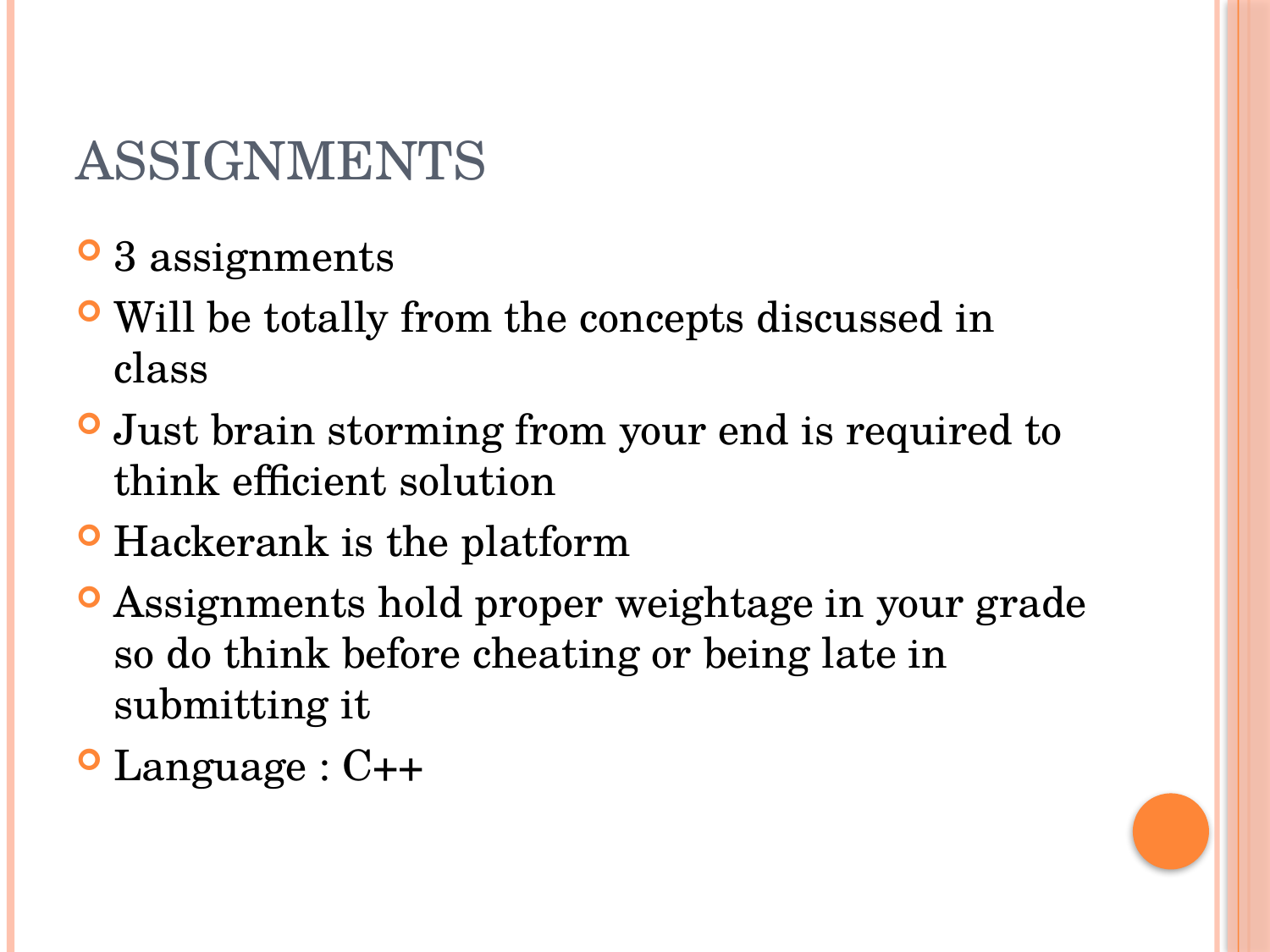

# Assignments
3 assignments
Will be totally from the concepts discussed in class
Just brain storming from your end is required to think efficient solution
Hackerank is the platform
Assignments hold proper weightage in your grade so do think before cheating or being late in submitting it
Language : C++